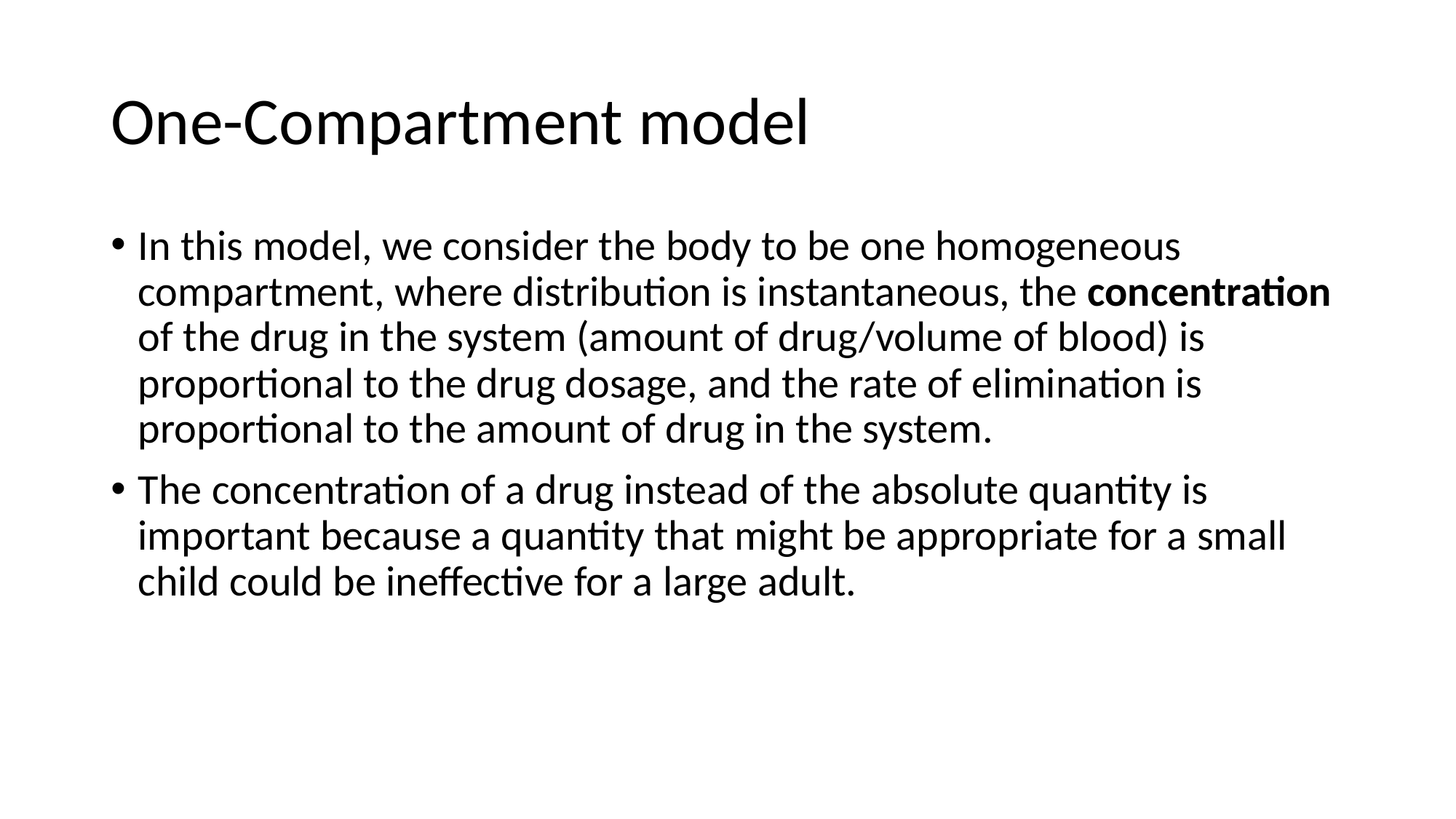

One-Compartment model
In this model, we consider the body to be one homogeneous compartment, where distribution is instantaneous, the concentration of the drug in the system (amount of drug/volume of blood) is proportional to the drug dosage, and the rate of elimination is proportional to the amount of drug in the system.
The concentration of a drug instead of the absolute quantity is important because a quantity that might be appropriate for a small child could be ineffective for a large adult.